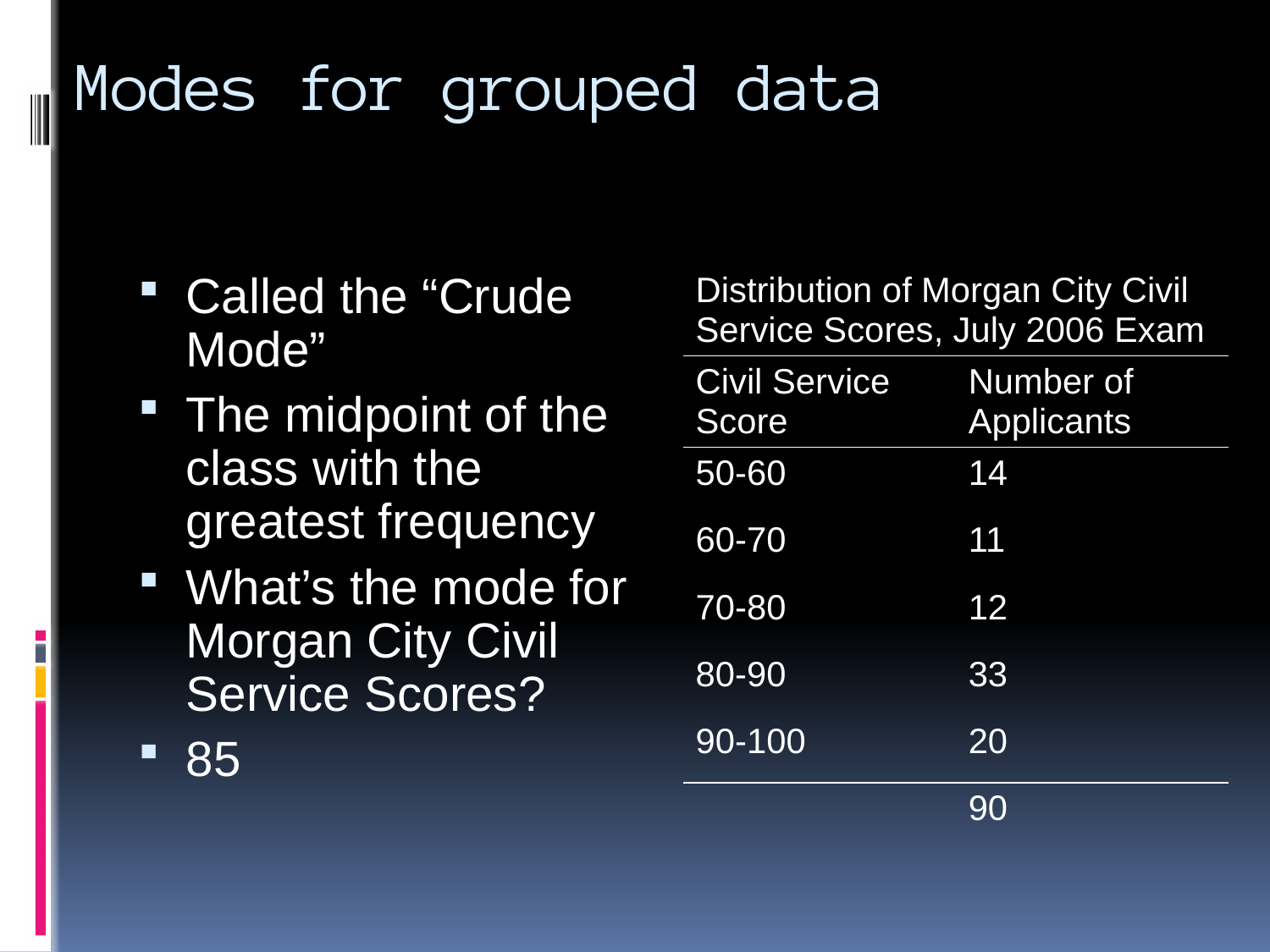

# Modes for grouped data
Called the “Crude Mode”
The midpoint of the class with the greatest frequency
What’s the mode for Morgan City Civil Service Scores?
85
| Distribution of Morgan City Civil Service Scores, July 2006 Exam |  |
| --- | --- |
| Civil Service Score | Number of Applicants |
| 50-60 | 14 |
| 60-70 | 11 |
| 70-80 | 12 |
| 80-90 | 33 |
| 90-100 | 20 |
|  | 90 |